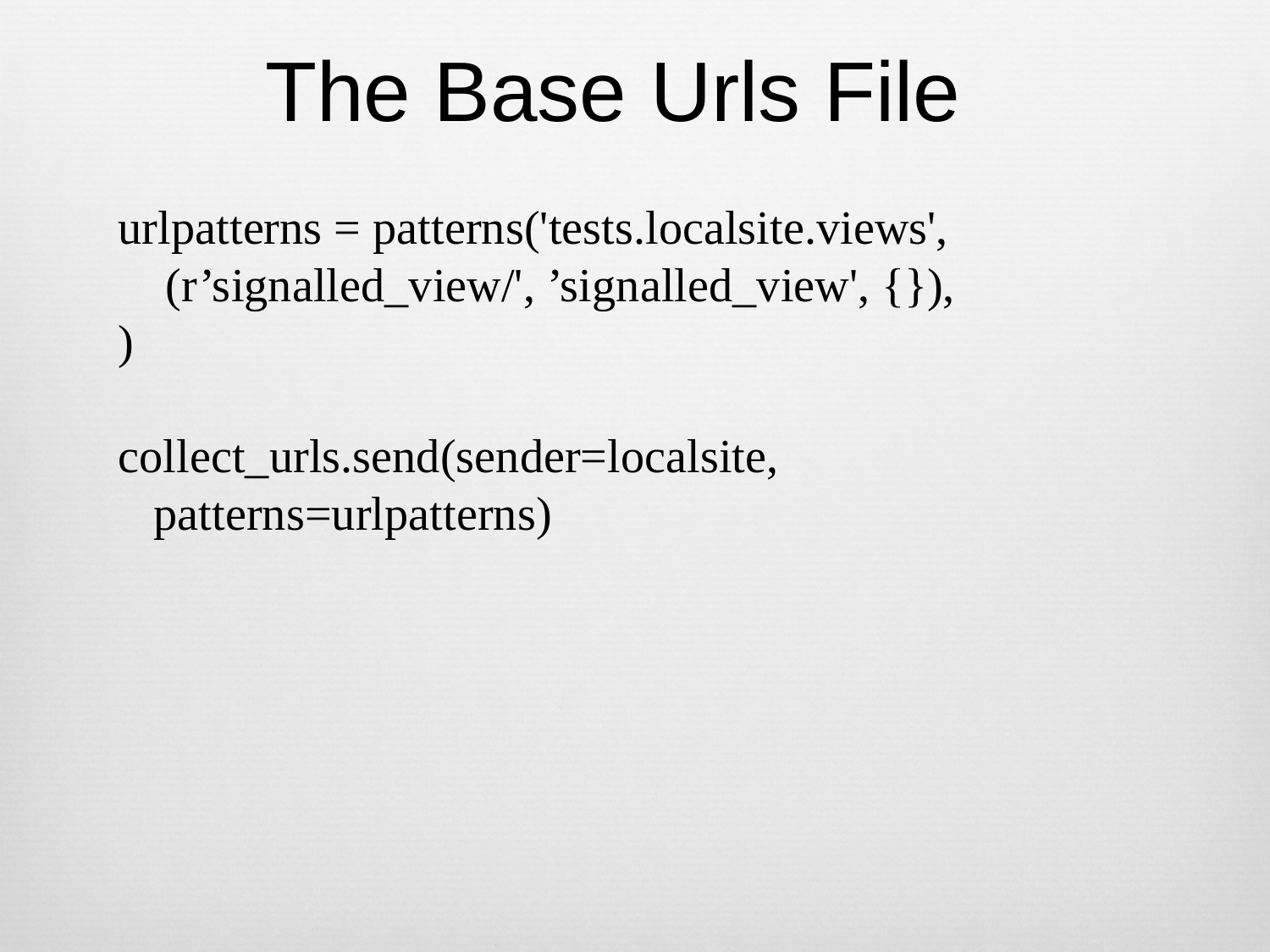

The Base Urls File
urlpatterns = patterns('tests.localsite.views',
    (r’signalled_view/', ’signalled_view', {}),
)

collect_urls.send(sender=localsite,
   patterns=urlpatterns)